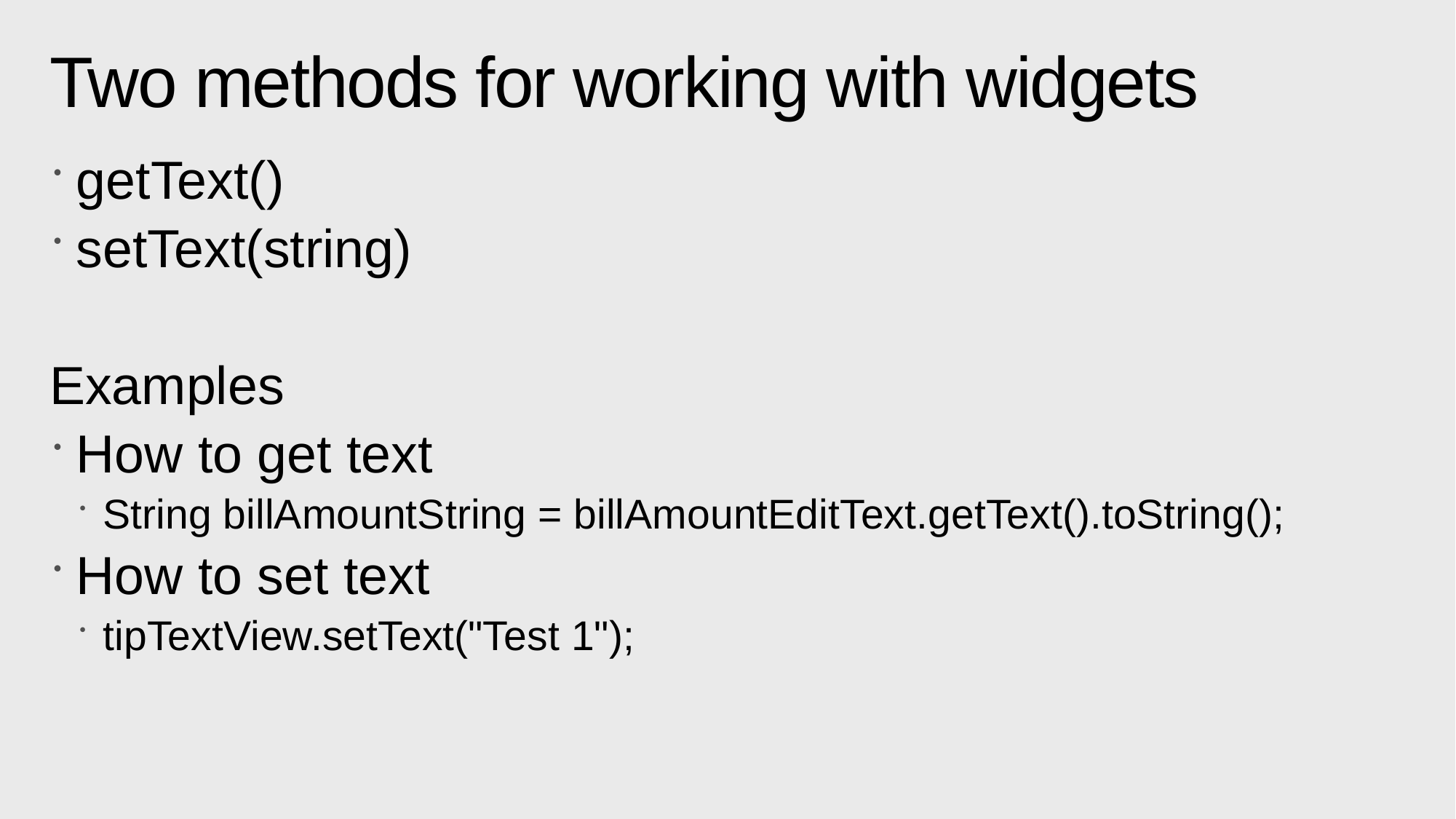

# Two methods for working with widgets
getText()
setText(string)

Examples
How to get text
String billAmountString = billAmountEditText.getText().toString();
How to set text
tipTextView.setText("Test 1");